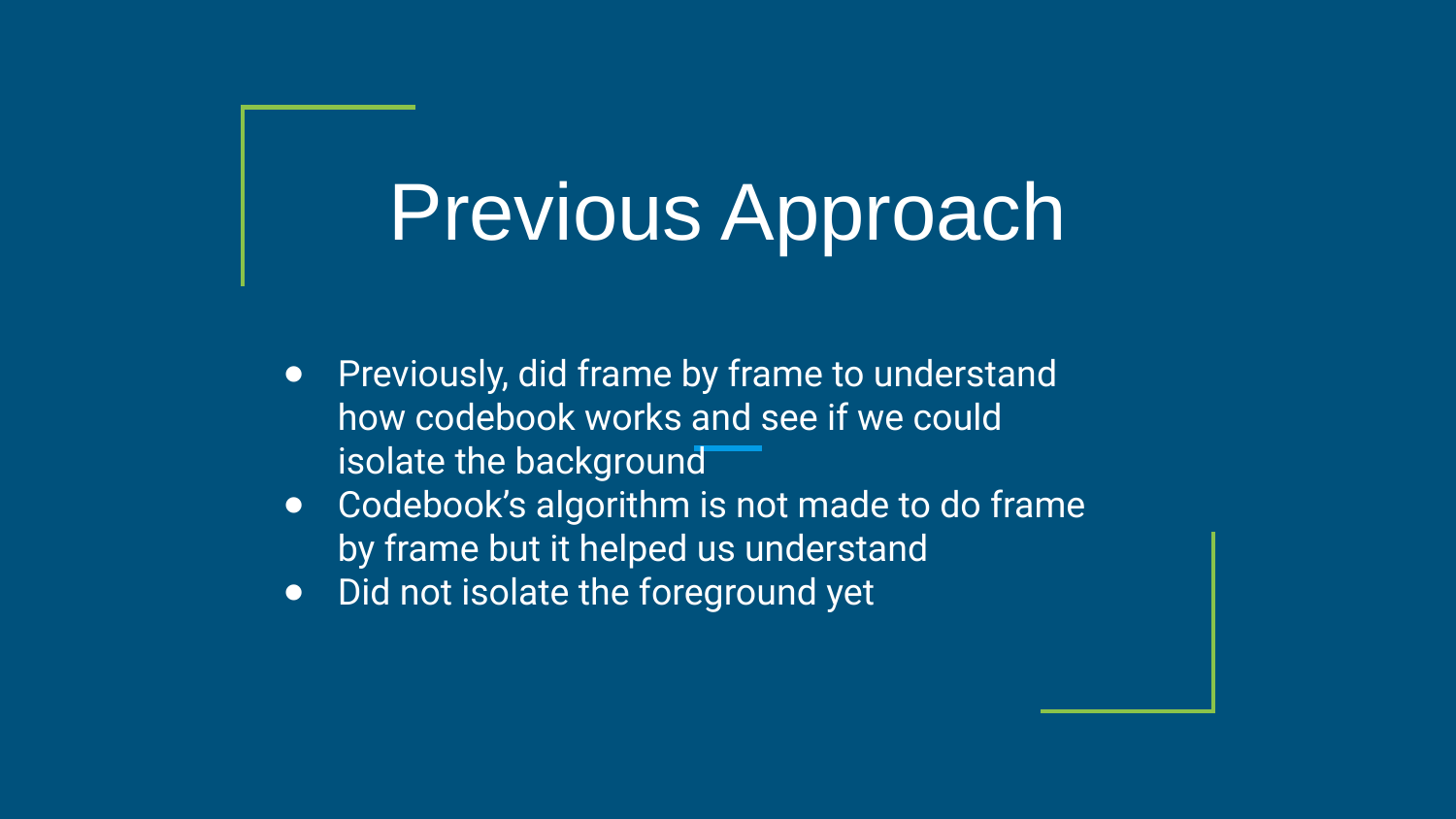

# Previous Approach
Previously, did frame by frame to understand how codebook works and see if we could isolate the background
Codebook’s algorithm is not made to do frame by frame but it helped us understand
Did not isolate the foreground yet